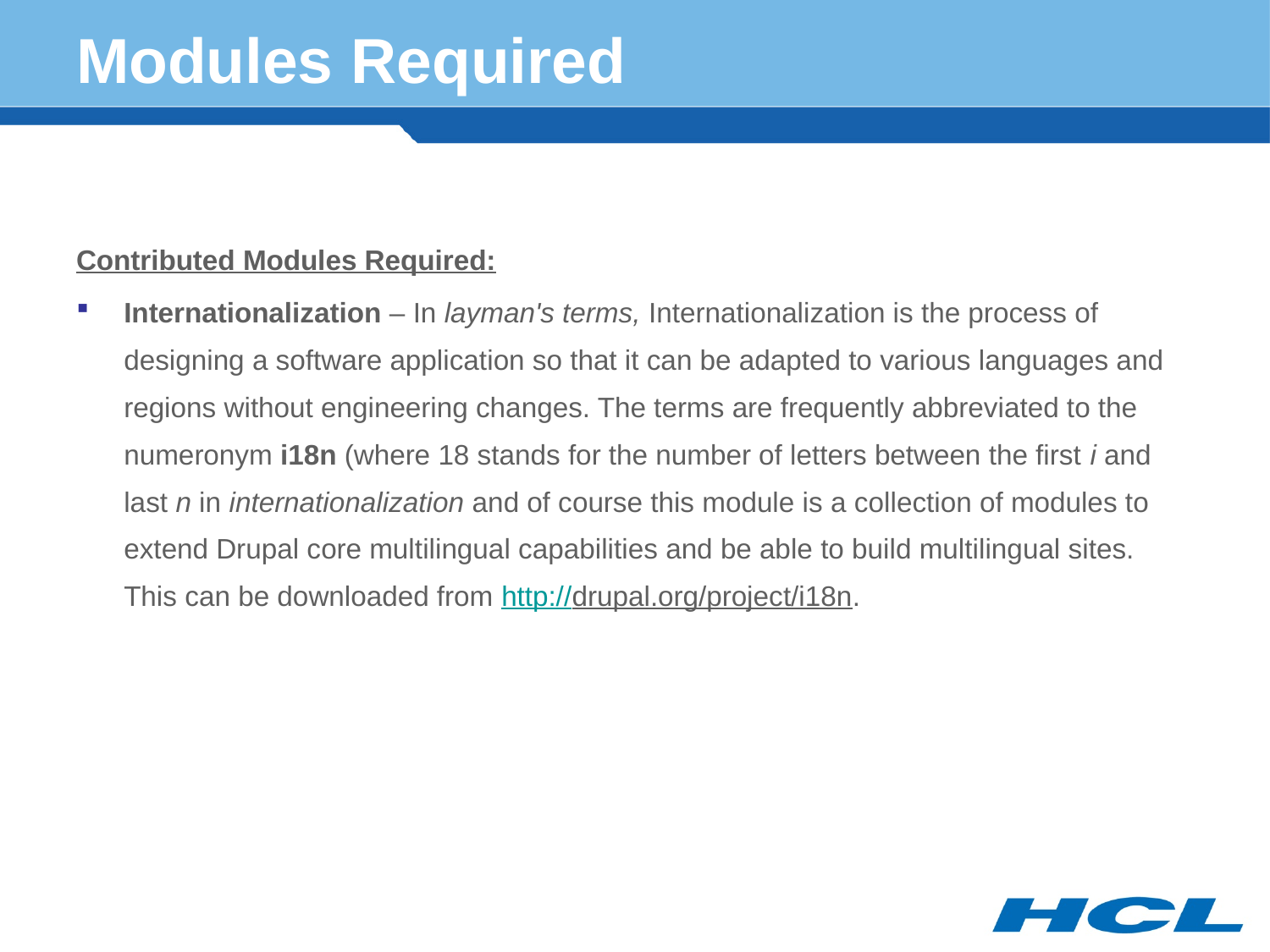

# Modules Required
Contributed Modules Required:
Internationalization – In layman's terms, Internationalization is the process of designing a software application so that it can be adapted to various languages and regions without engineering changes. The terms are frequently abbreviated to the numeronym i18n (where 18 stands for the number of letters between the first i and last n in internationalization and of course this module is a collection of modules to extend Drupal core multilingual capabilities and be able to build multilingual sites. This can be downloaded from http://drupal.org/project/i18n.